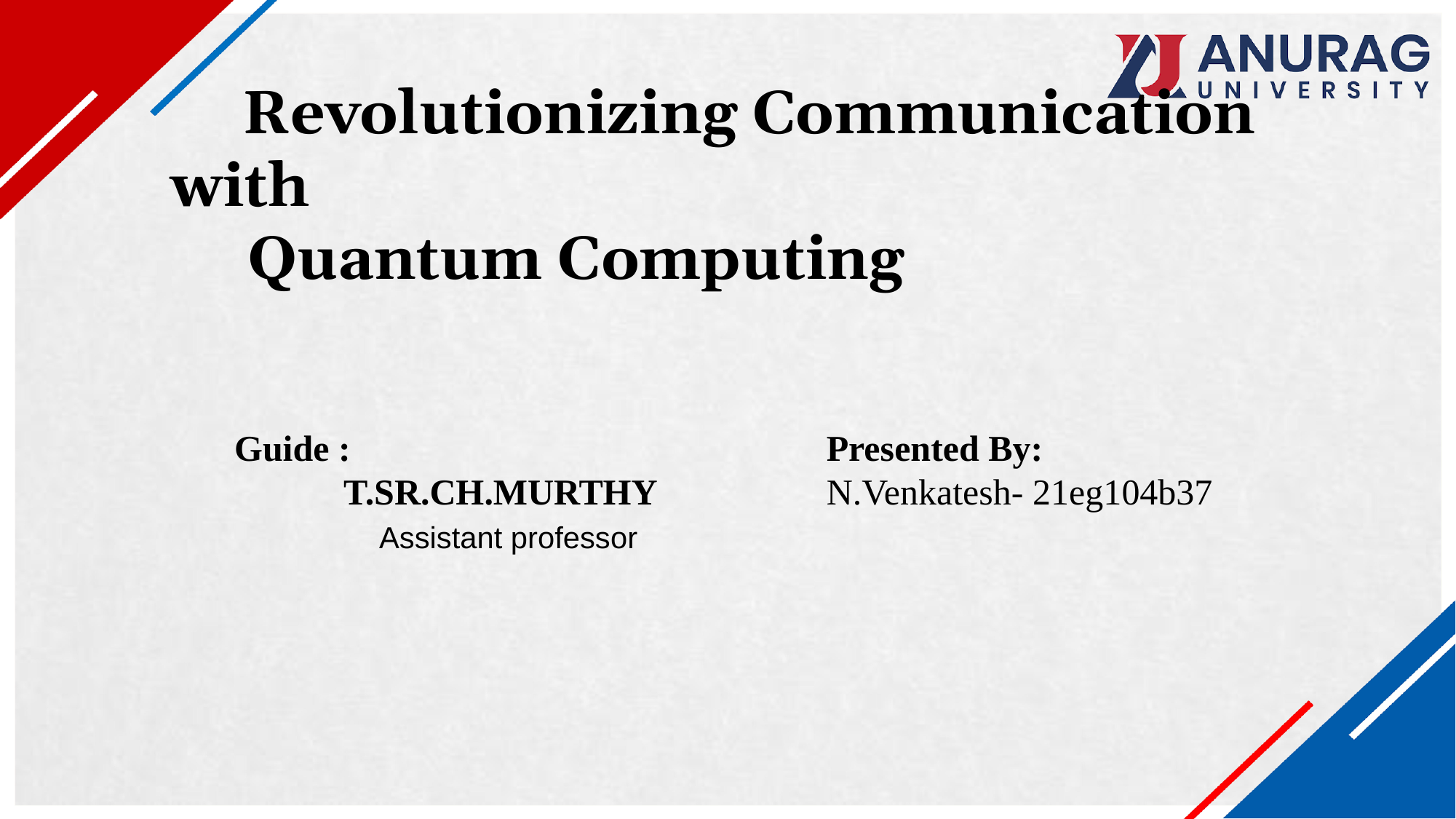

# Revolutionizing Communication with Quantum Computing
  Guide :
              T.SR.CH.MURTHY
                Assistant professor
Presented By:
N.Venkatesh- 21eg104b37